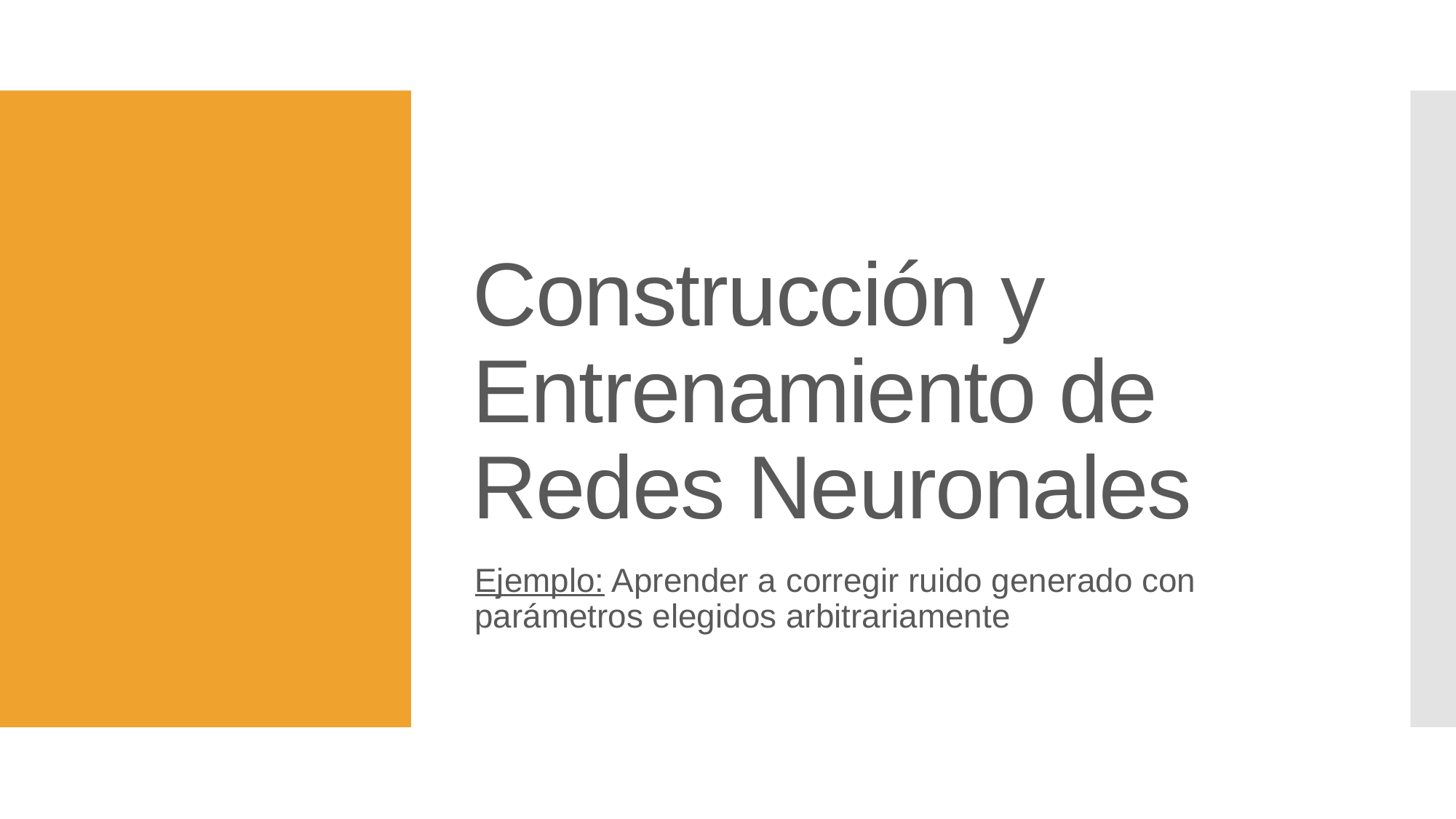

# Construcción y Entrenamiento de Redes Neuronales
Ejemplo: Aprender a corregir ruido generado con parámetros elegidos arbitrariamente